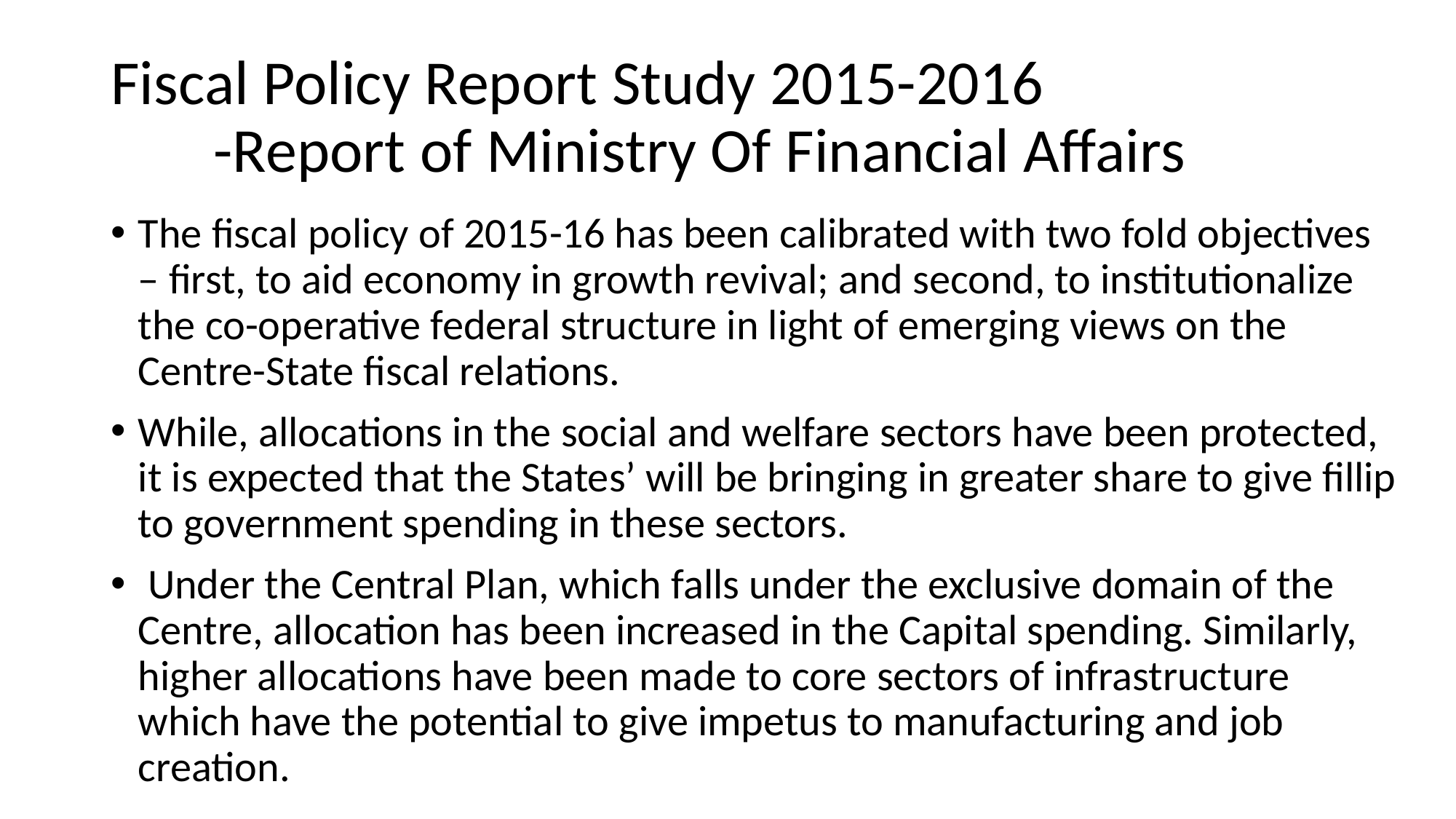

# Fiscal Policy Report Study 2015-2016 -Report of Ministry Of Financial Affairs
The fiscal policy of 2015-16 has been calibrated with two fold objectives – first, to aid economy in growth revival; and second, to institutionalize the co-operative federal structure in light of emerging views on the Centre-State fiscal relations.
While, allocations in the social and welfare sectors have been protected, it is expected that the States’ will be bringing in greater share to give fillip to government spending in these sectors.
 Under the Central Plan, which falls under the exclusive domain of the Centre, allocation has been increased in the Capital spending. Similarly, higher allocations have been made to core sectors of infrastructure which have the potential to give impetus to manufacturing and job creation.